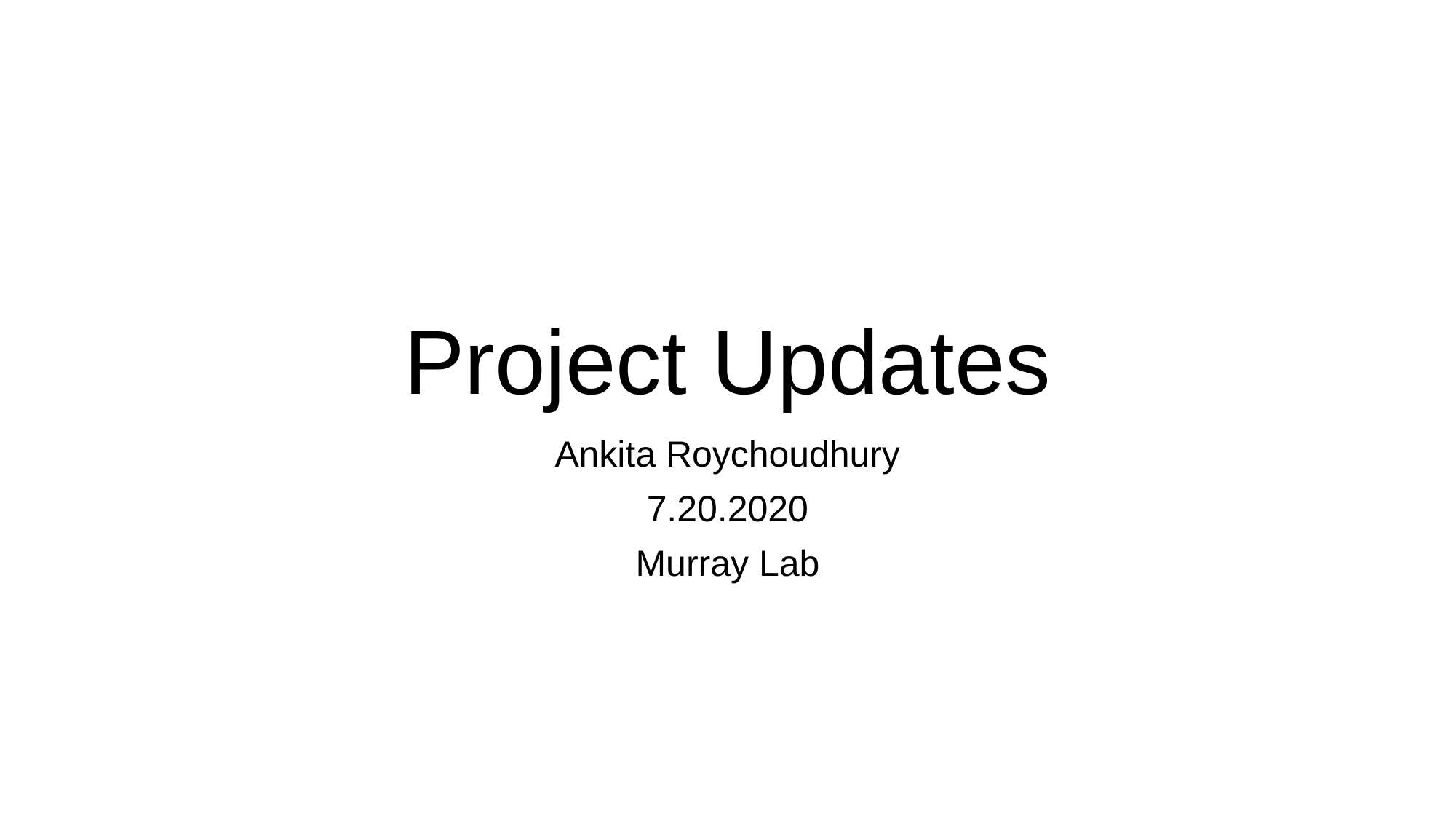

# Project Updates
Ankita Roychoudhury
7.20.2020
Murray Lab